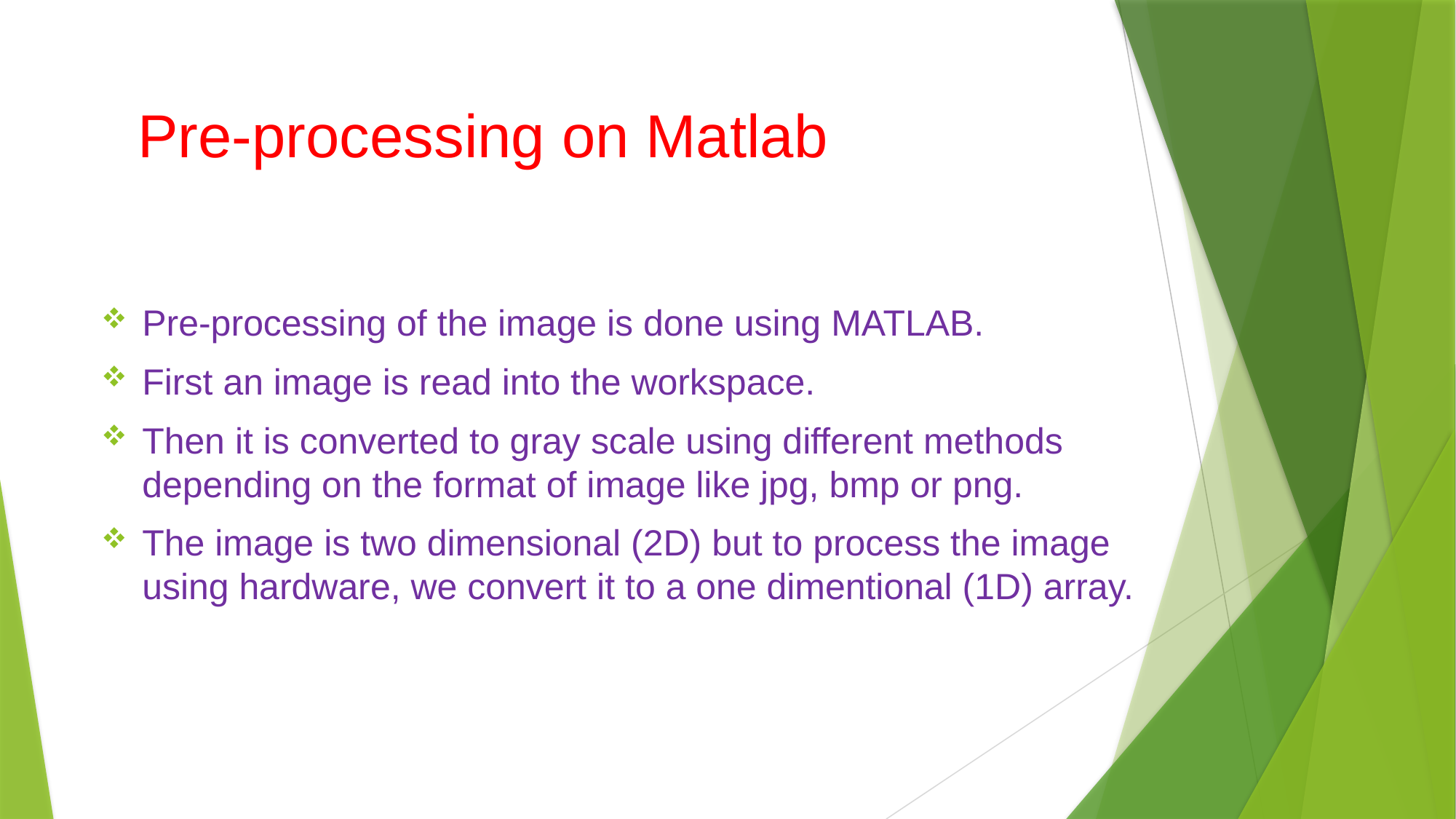

# Pre-processing on Matlab

Pre-processing of the image is done using MATLAB.
First an image is read into the workspace.
Then it is converted to gray scale using different methods depending on the format of image like jpg, bmp or png.
The image is two dimensional (2D) but to process the image using hardware, we convert it to a one dimentional (1D) array.